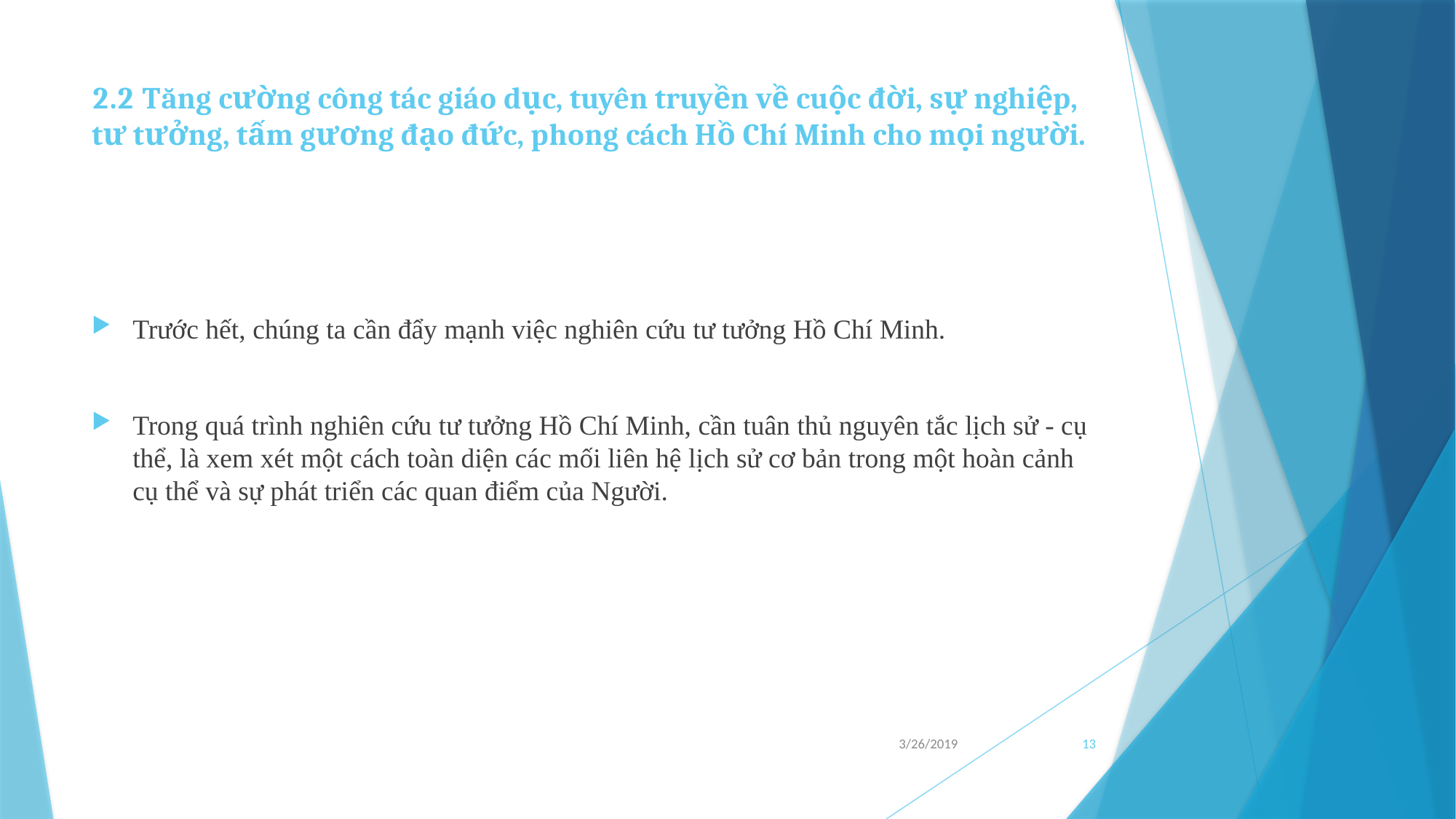

# 2.2 Tăng cường công tác giáo dục, tuyên truyền về cuộc đời, sự nghiệp, tư tưởng, tấm gương đạo đức, phong cách Hồ Chí Minh cho mọi người.

Trước hết, chúng ta cần đẩy mạnh việc nghiên cứu tư tưởng Hồ Chí Minh.

Trong quá trình nghiên cứu tư tưởng Hồ Chí Minh, cần tuân thủ nguyên tắc lịch sử - cụ thể, là xem xét một cách toàn diện các mối liên hệ lịch sử cơ bản trong một hoàn cảnh cụ thể và sự phát triển các quan điểm của Người.
3/26/2019
13